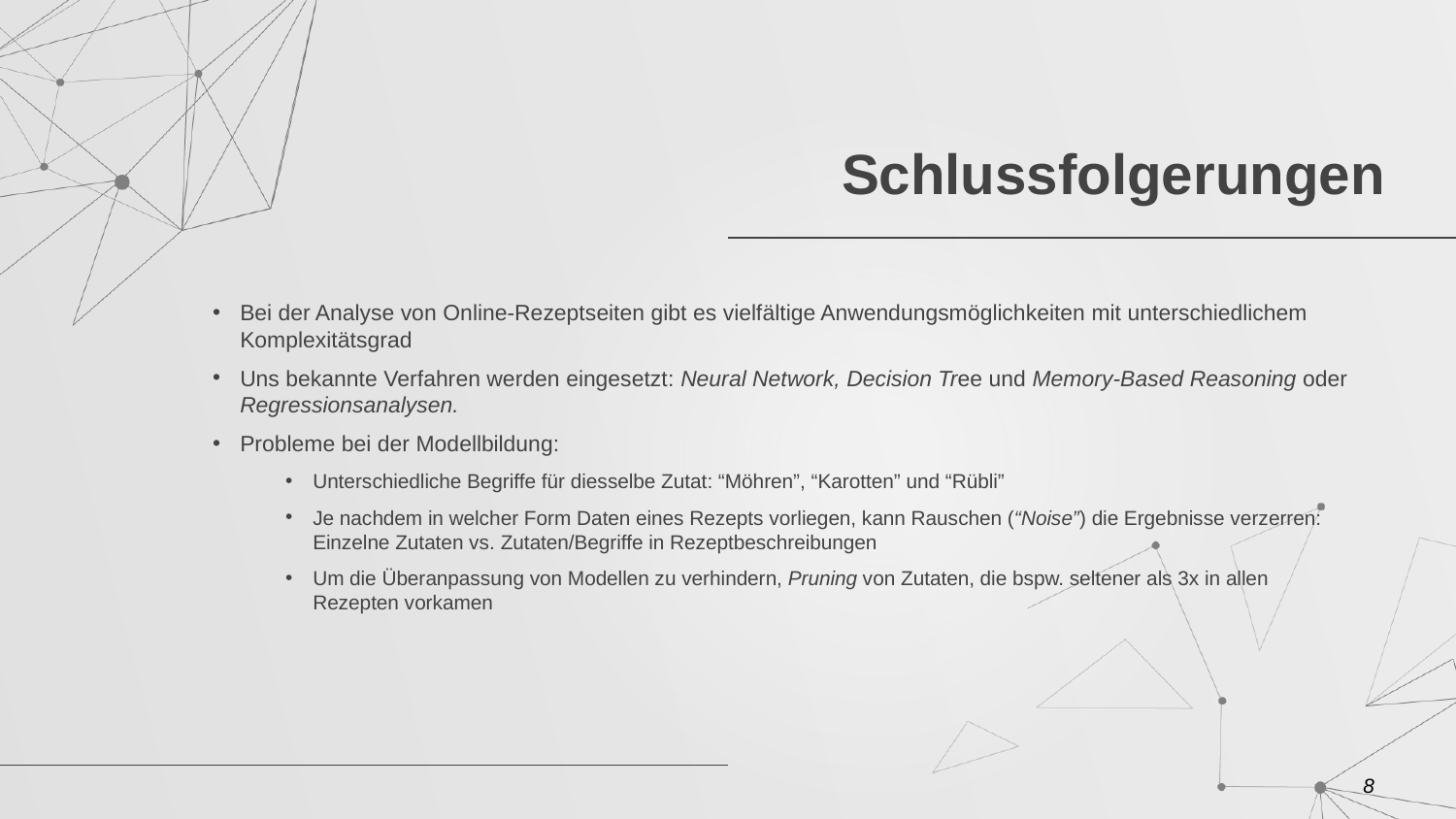

# Schlussfolgerungen
Bei der Analyse von Online-Rezeptseiten gibt es vielfältige Anwendungsmöglichkeiten mit unterschiedlichem Komplexitätsgrad
Uns bekannte Verfahren werden eingesetzt: Neural Network, Decision Tree und Memory-Based Reasoning oder Regressionsanalysen.
Probleme bei der Modellbildung:
Unterschiedliche Begriffe für diesselbe Zutat: “Möhren”, “Karotten” und “Rübli”
Je nachdem in welcher Form Daten eines Rezepts vorliegen, kann Rauschen (“Noise”) die Ergebnisse verzerren: Einzelne Zutaten vs. Zutaten/Begriffe in Rezeptbeschreibungen
Um die Überanpassung von Modellen zu verhindern, Pruning von Zutaten, die bspw. seltener als 3x in allen Rezepten vorkamen